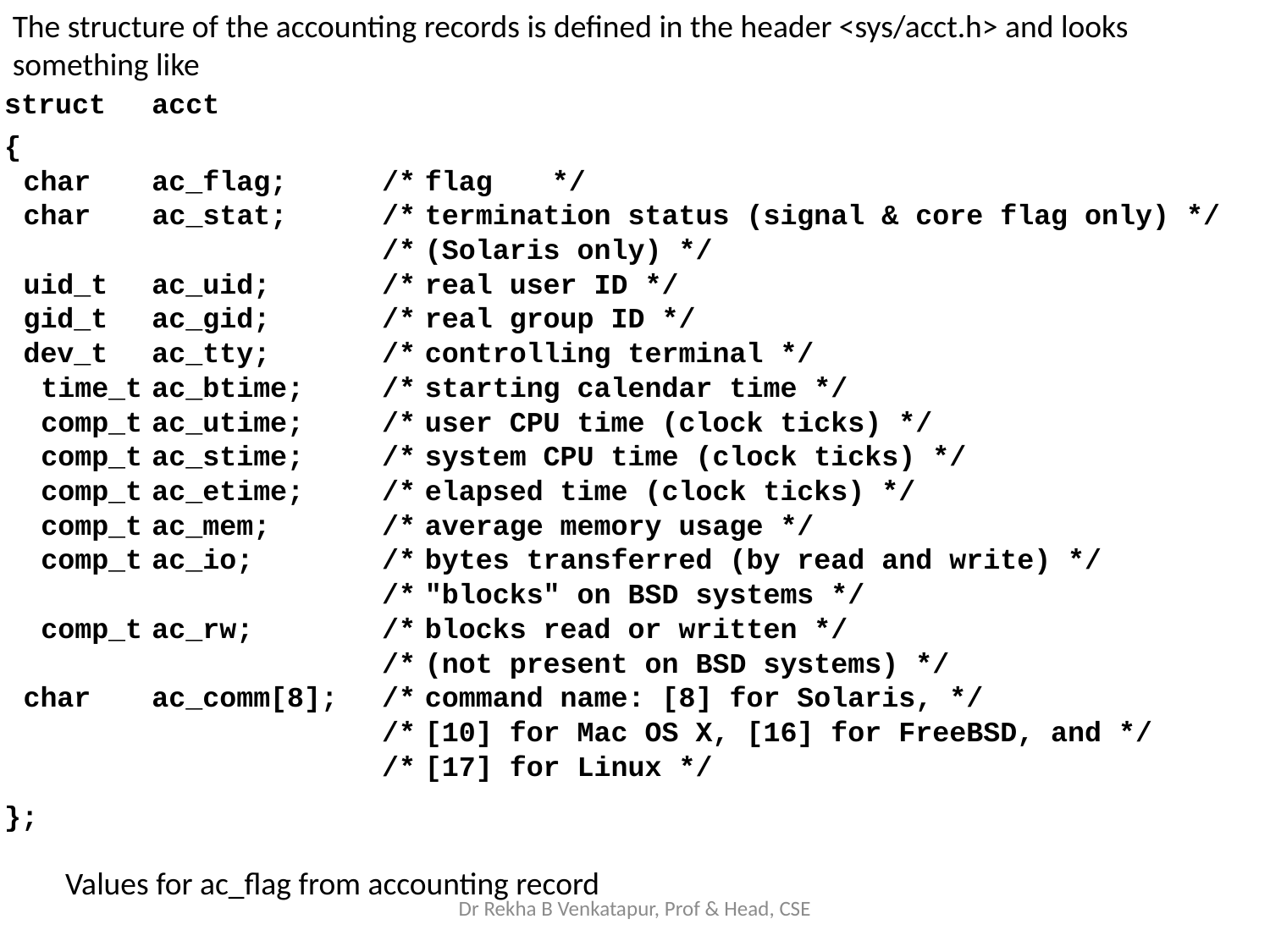

The structure of the accounting records is defined in the header <sys/acct.h> and looks something like
| struct | acct |  |  |
| --- | --- | --- | --- |
| { |  |  |  |
| char | ac\_flag; | /\* | flag \*/ |
| char | ac\_stat; | /\* | termination status (signal & core flag only) \*/ |
|  |  | /\* | (Solaris only) \*/ |
| uid\_t | ac\_uid; | /\* | real user ID \*/ |
| gid\_t | ac\_gid; | /\* | real group ID \*/ |
| dev\_t | ac\_tty; | /\* | controlling terminal \*/ |
| time\_t | ac\_btime; | /\* | starting calendar time \*/ |
| comp\_t | ac\_utime; | /\* | user CPU time (clock ticks) \*/ |
| comp\_t | ac\_stime; | /\* | system CPU time (clock ticks) \*/ |
| comp\_t | ac\_etime; | /\* | elapsed time (clock ticks) \*/ |
| comp\_t | ac\_mem; | /\* | average memory usage \*/ |
| comp\_t | ac\_io; | /\* | bytes transferred (by read and write) \*/ |
|  |  | /\* | "blocks" on BSD systems \*/ |
| comp\_t | ac\_rw; | /\* | blocks read or written \*/ |
|  |  | /\* | (not present on BSD systems) \*/ |
| char | ac\_comm[8]; | /\* | command name: [8] for Solaris, \*/ |
|  |  | /\* | [10] for Mac OS X, [16] for FreeBSD, and \*/ |
|  |  | /\* | [17] for Linux \*/ |
| }; |  |  |  |
Values for ac_flag from accounting record
Dr Rekha B Venkatapur, Prof & Head, CSE